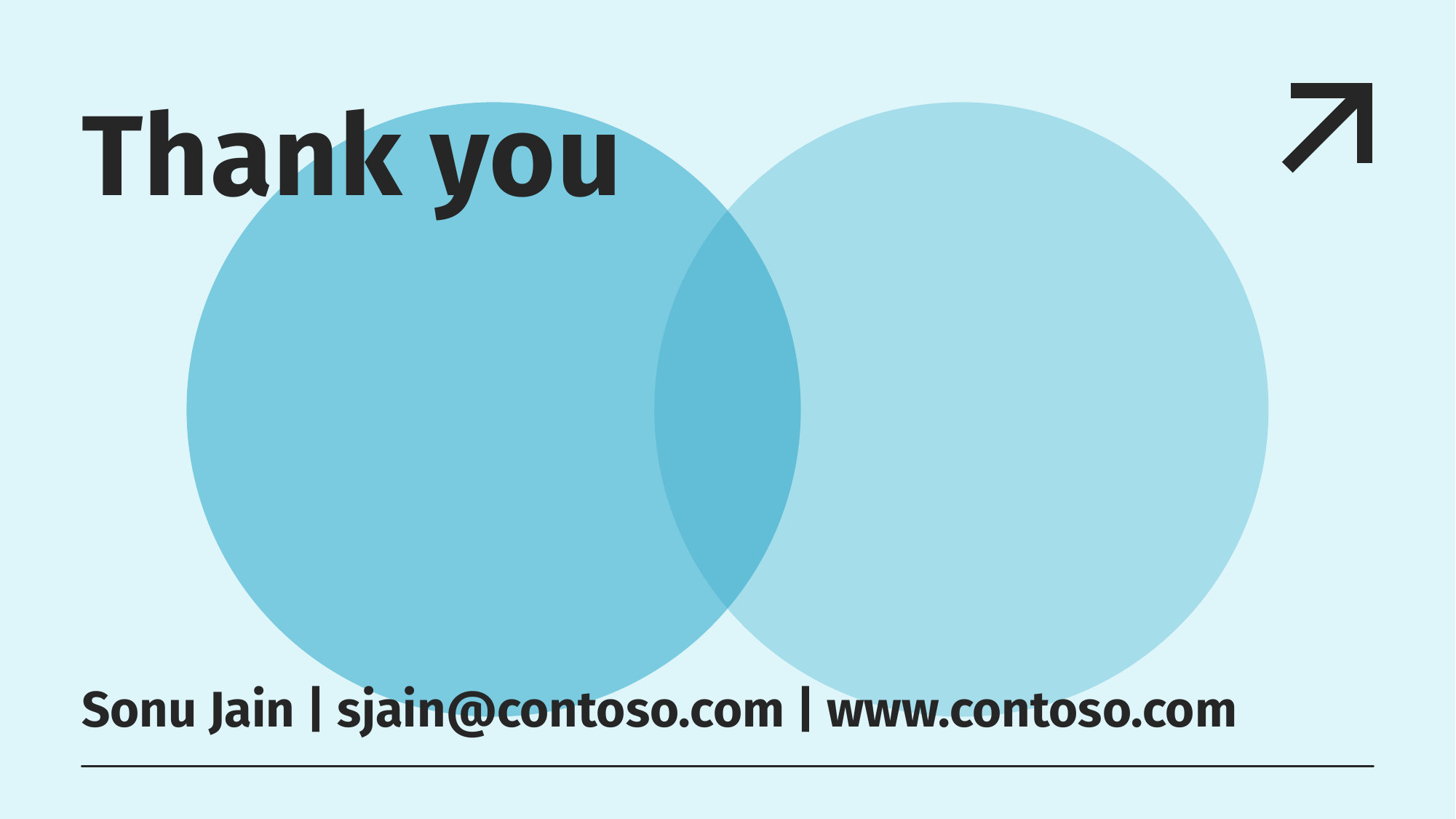

# Thank you
Sonu Jain | sjain@contoso.com | www.contoso.com